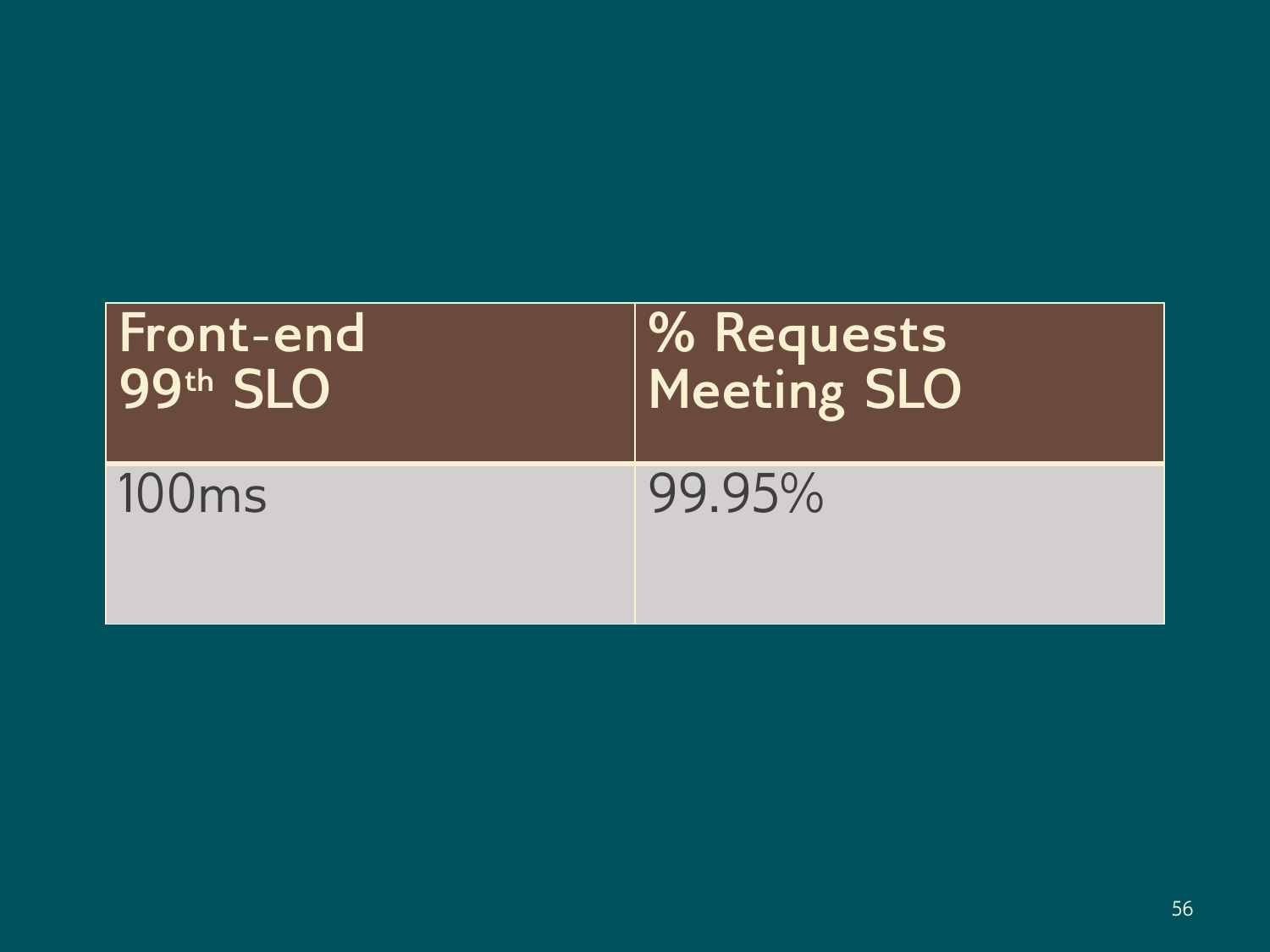

| Front-end 99th SLO | % Requests Meeting SLO |
| --- | --- |
| 100ms | 99.95% |
56